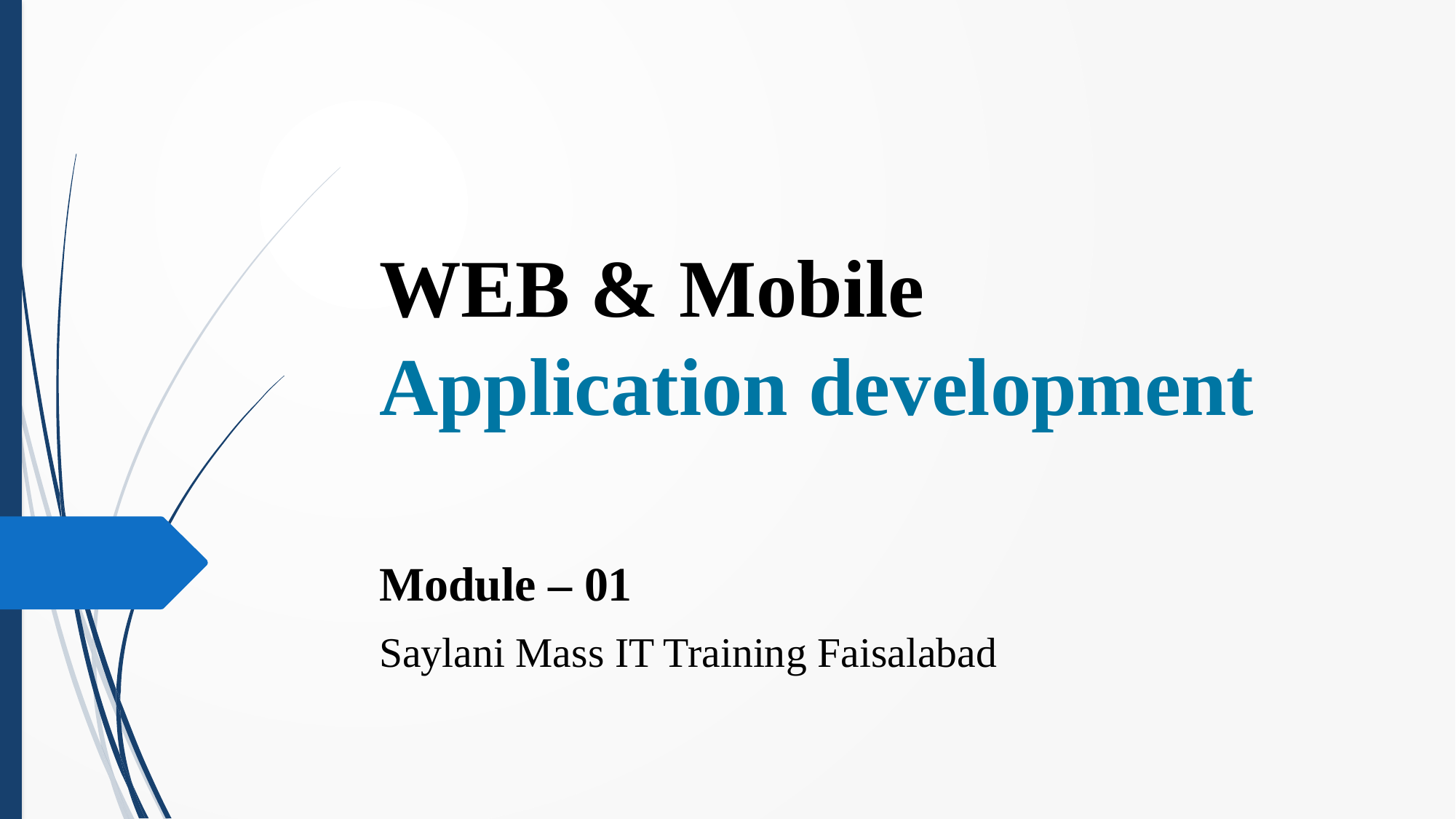

# WEB & Mobile Application development
Module – 01
Saylani Mass IT Training Faisalabad